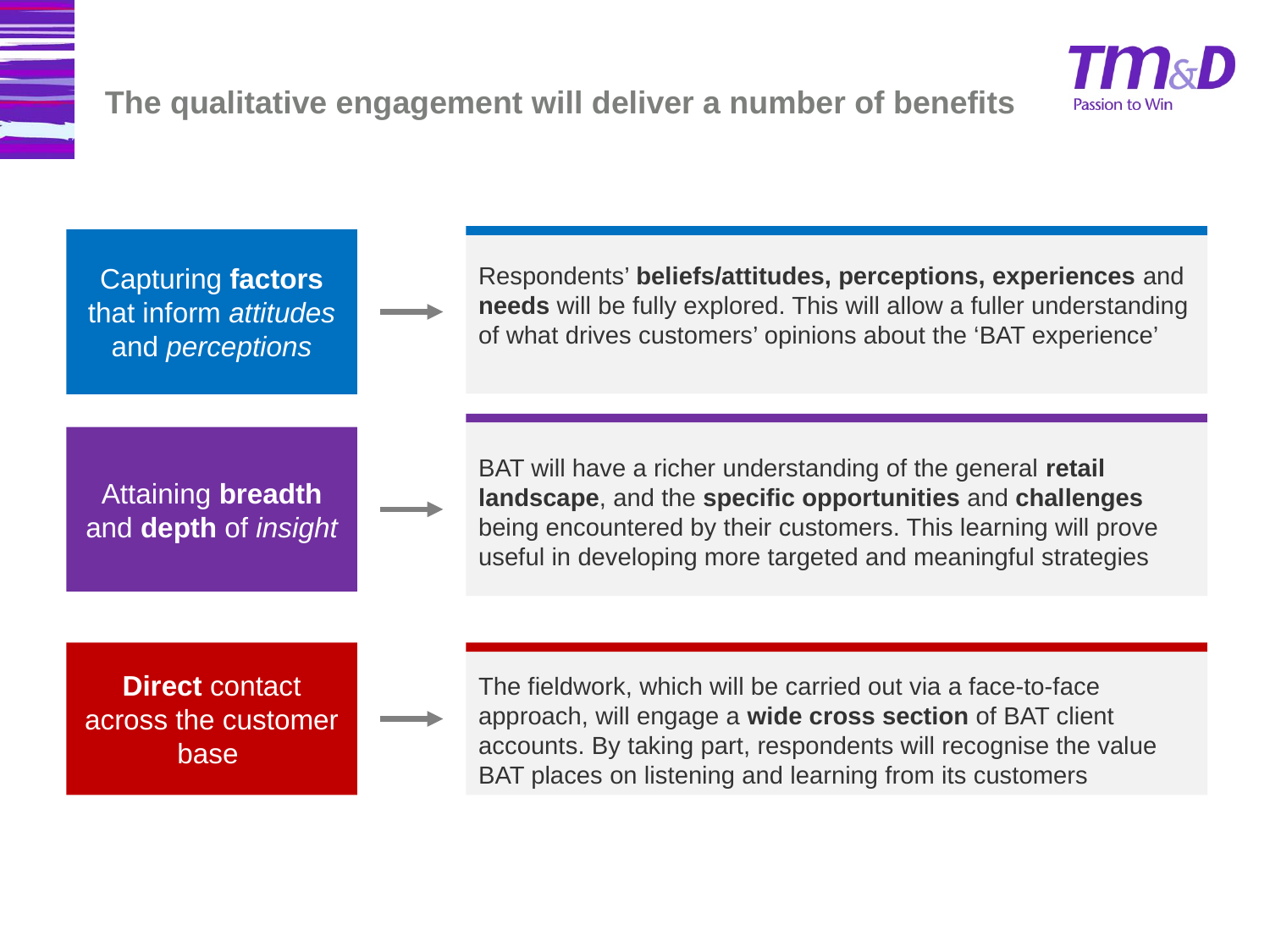

# The qualitative engagement will deliver a number of benefits

Capturing factors that inform attitudes and perceptions
Respondents’ beliefs/attitudes, perceptions, experiences and needs will be fully explored. This will allow a fuller understanding of what drives customers’ opinions about the ‘BAT experience’

BAT will have a richer understanding of the general retail landscape, and the specific opportunities and challenges being encountered by their customers. This learning will prove useful in developing more targeted and meaningful strategies
Attaining breadth and depth of insight
Direct contact across the customer base
The fieldwork, which will be carried out via a face-to-face approach, will engage a wide cross section of BAT client accounts. By taking part, respondents will recognise the value BAT places on listening and learning from its customers